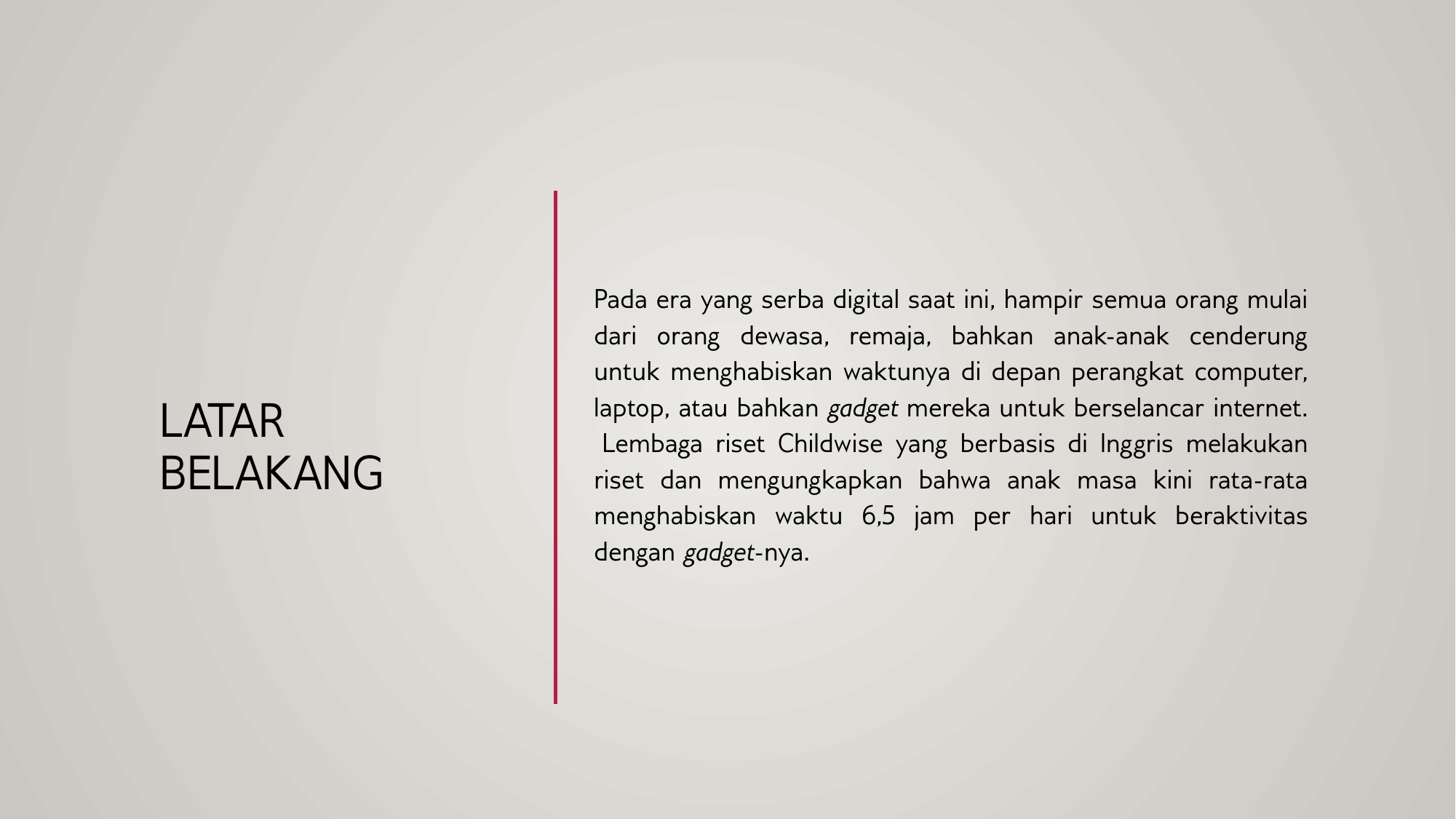

# Latar Belakang
Pada era yang serba digital saat ini, hampir semua orang mulai dari orang dewasa, remaja, bahkan anak-anak cenderung untuk menghabiskan waktunya di depan perangkat computer, laptop, atau bahkan gadget mereka untuk berselancar internet.  Lembaga riset Childwise yang berbasis di Inggris melakukan riset dan mengungkapkan bahwa anak masa kini rata-rata menghabiskan waktu 6,5 jam per hari untuk beraktivitas dengan gadget-nya.